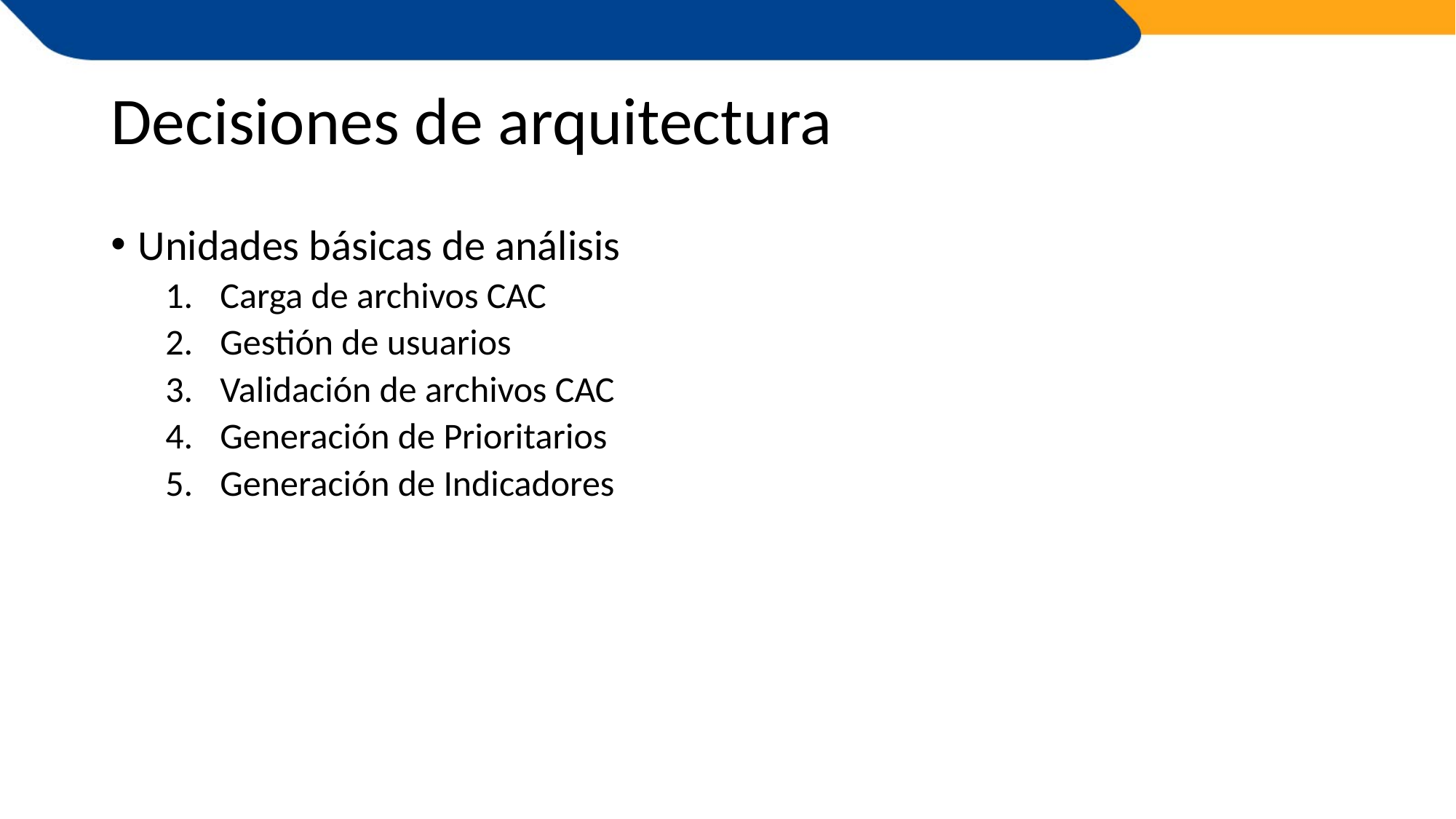

# Decisiones de arquitectura
Unidades básicas de análisis
Carga de archivos CAC
Gestión de usuarios
Validación de archivos CAC
Generación de Prioritarios
Generación de Indicadores